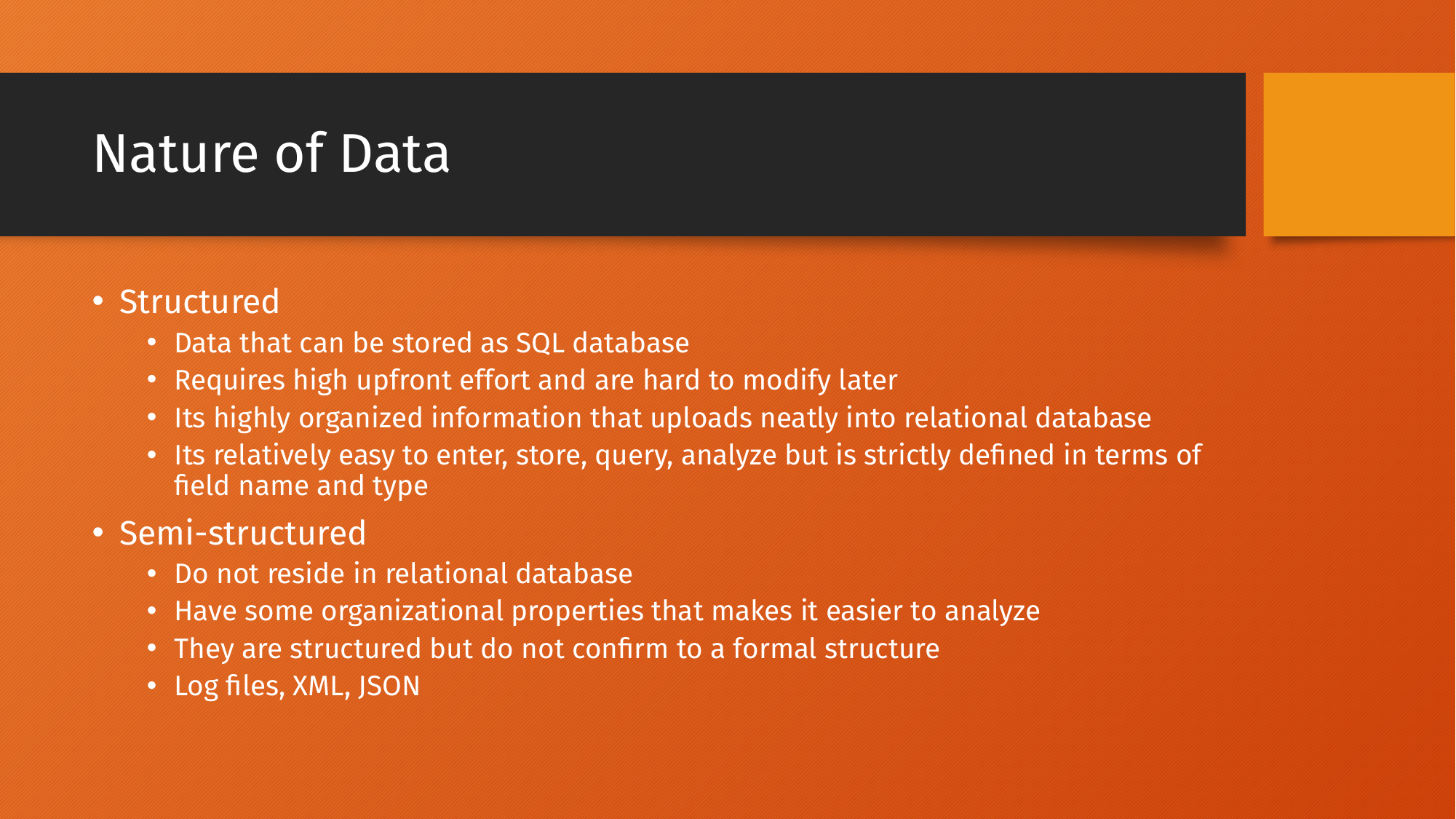

# Nature of Data
Structured
Data that can be stored as SQL database
Requires high upfront effort and are hard to modify later
Its highly organized information that uploads neatly into relational database
Its relatively easy to enter, store, query, analyze but is strictly defined in terms of field name and type
Semi-structured
Do not reside in relational database
Have some organizational properties that makes it easier to analyze
They are structured but do not confirm to a formal structure
Log files, XML, JSON